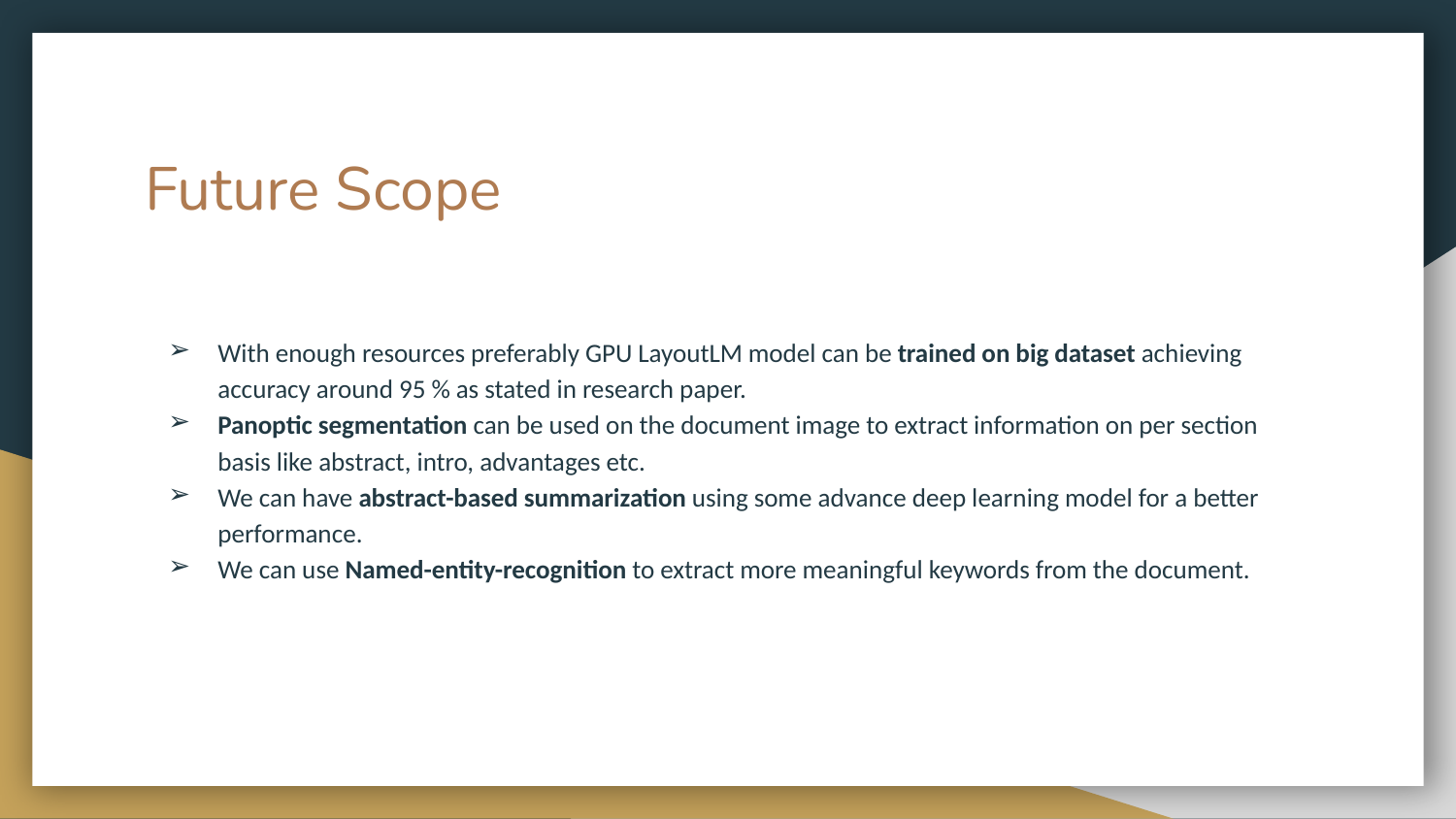

# Future Scope
With enough resources preferably GPU LayoutLM model can be trained on big dataset achieving accuracy around 95 % as stated in research paper.
Panoptic segmentation can be used on the document image to extract information on per section basis like abstract, intro, advantages etc.
We can have abstract-based summarization using some advance deep learning model for a better performance.
We can use Named-entity-recognition to extract more meaningful keywords from the document.